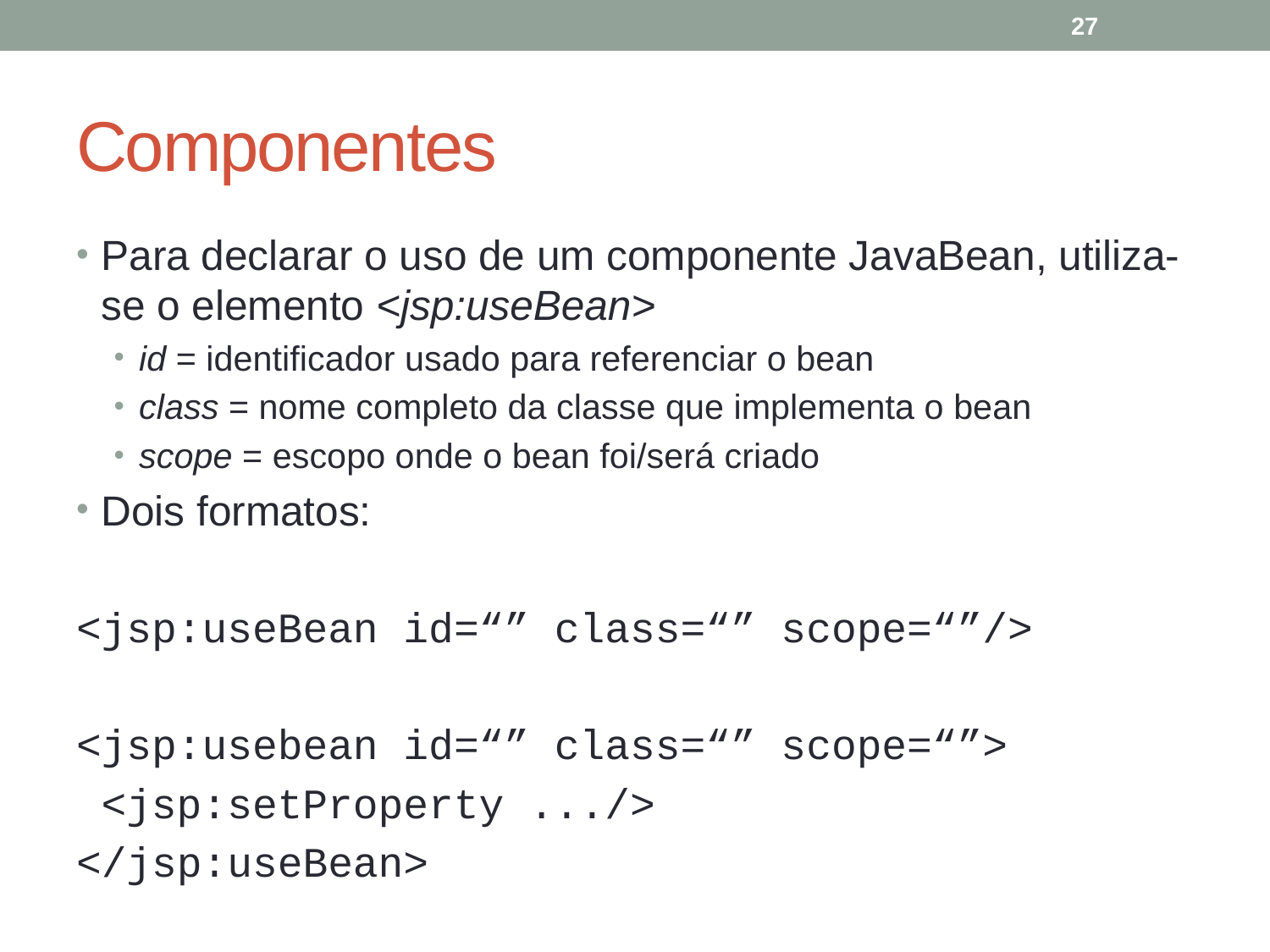

27
# Componentes
Para declarar o uso de um componente JavaBean, utiliza-se o elemento <jsp:useBean>
id = identificador usado para referenciar o bean
class = nome completo da classe que implementa o bean
scope = escopo onde o bean foi/será criado
Dois formatos:

<jsp:useBean id=“” class=“” scope=“”/>

<jsp:usebean id=“” class=“” scope=“”>
	<jsp:setProperty .../>
</jsp:useBean>